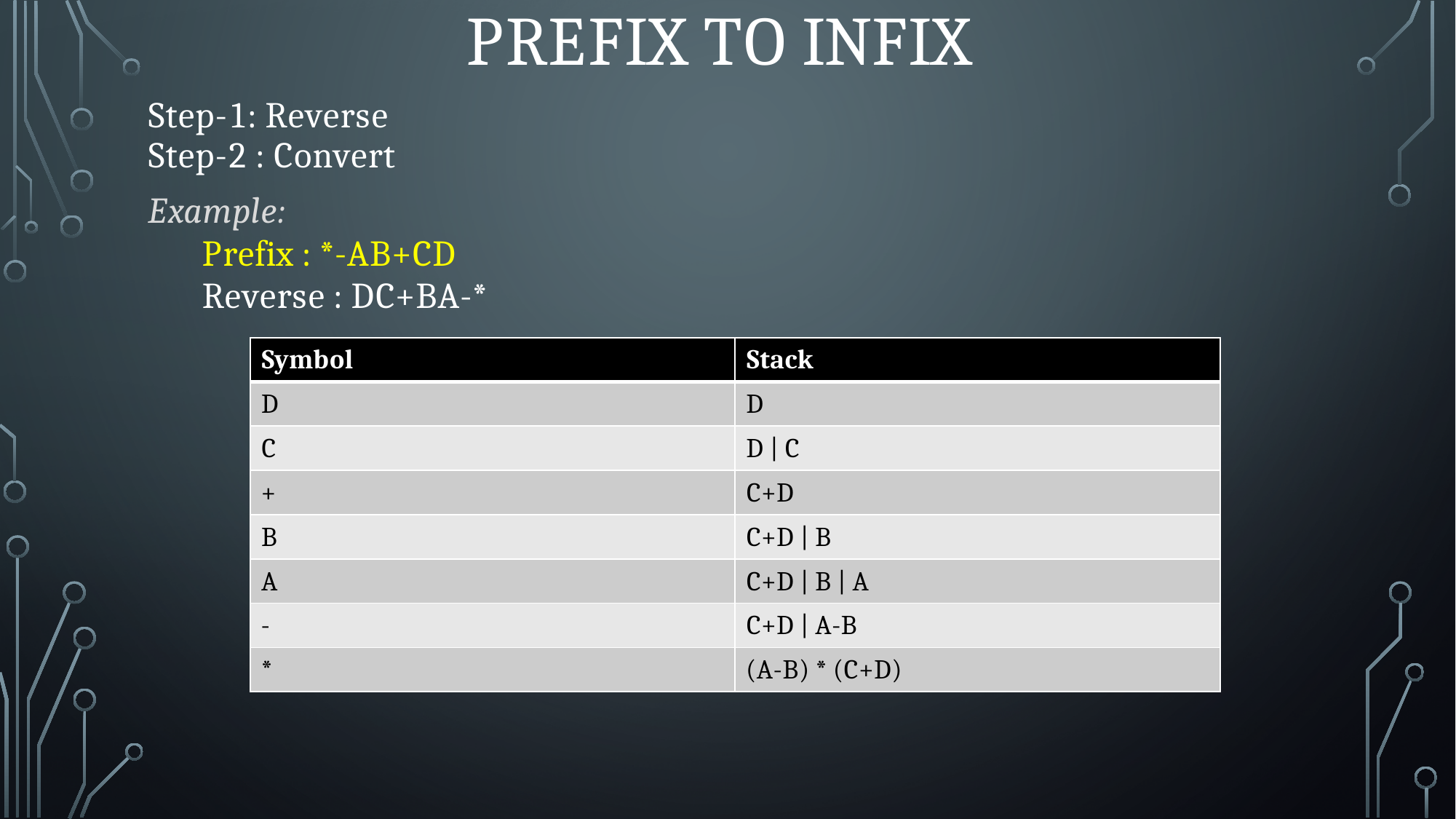

# Prefix to infix
Step-1: Reverse
Step-2 : Convert
Example:
Prefix : *-AB+CD
Reverse : DC+BA-*
| Symbol | Stack |
| --- | --- |
| D | D |
| C | D | C |
| + | C+D |
| B | C+D | B |
| A | C+D | B | A |
| - | C+D | A-B |
| \* | (A-B) \* (C+D) |